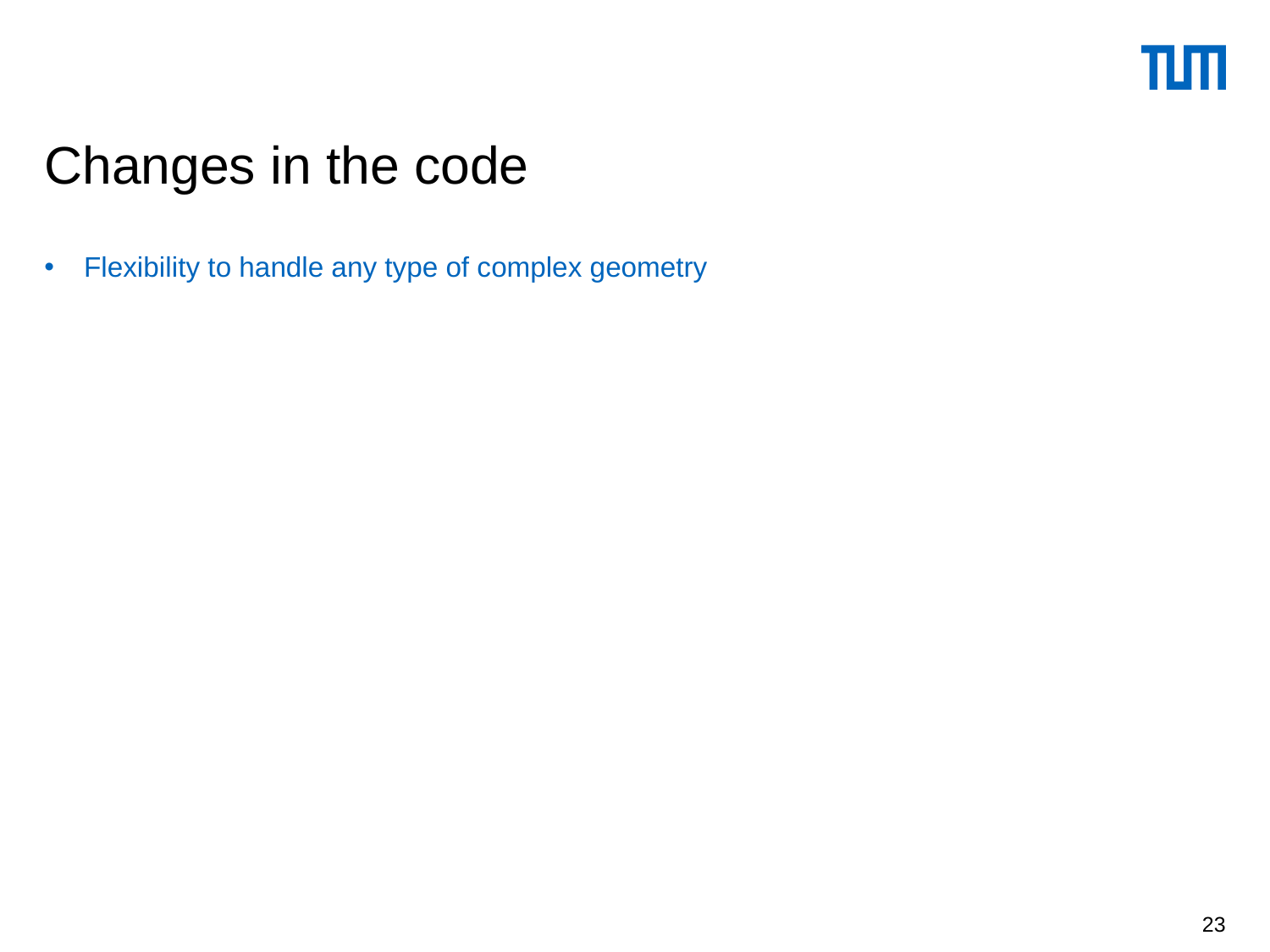

# Changes in the code
Flexibility to handle any type of complex geometry

23